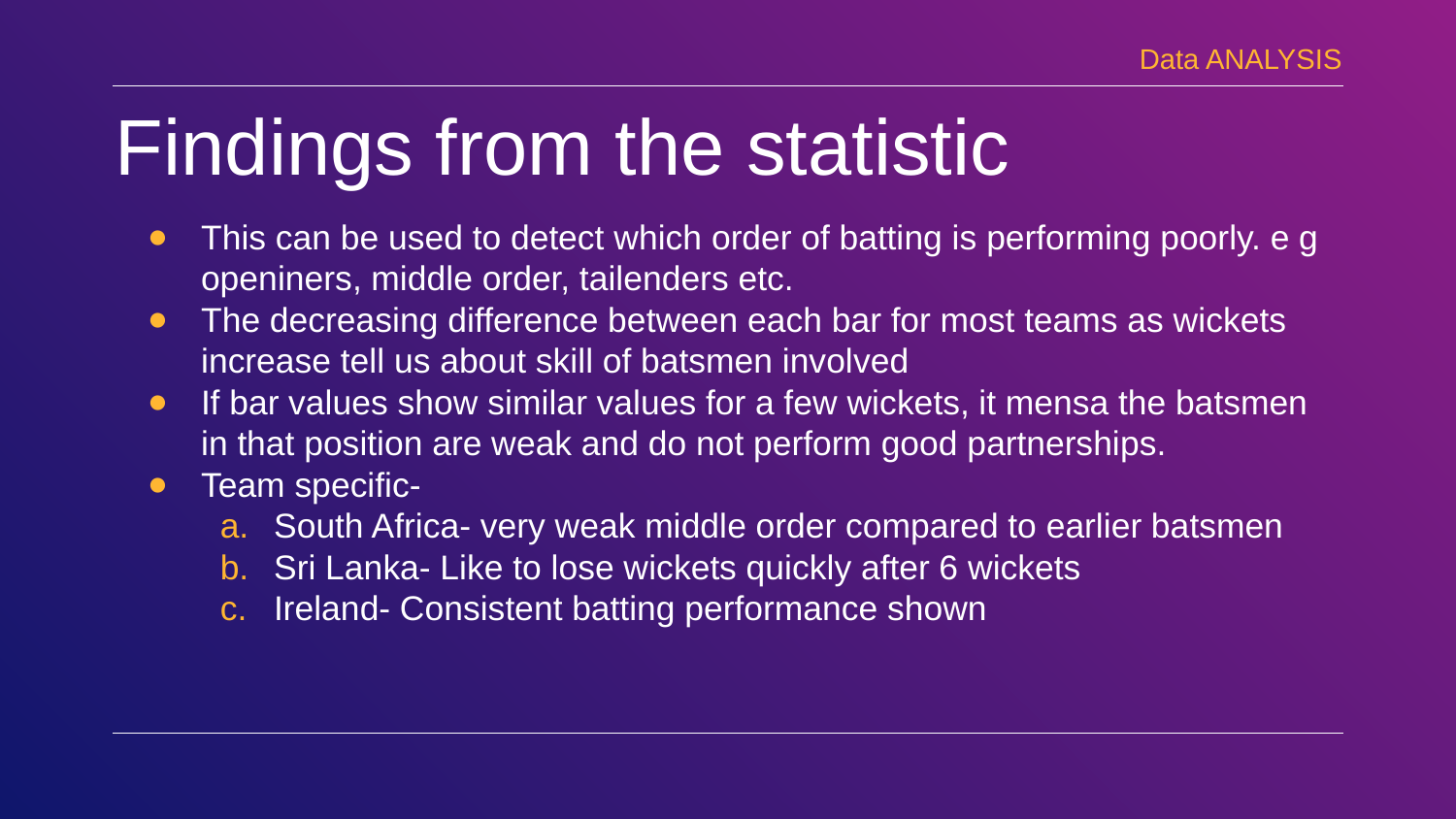

Data ANALYSIS
# Findings from the statistic
This can be used to detect which order of batting is performing poorly. e g openiners, middle order, tailenders etc.
The decreasing difference between each bar for most teams as wickets increase tell us about skill of batsmen involved
If bar values show similar values for a few wickets, it mensa the batsmen in that position are weak and do not perform good partnerships.
Team specific-
South Africa- very weak middle order compared to earlier batsmen
Sri Lanka- Like to lose wickets quickly after 6 wickets
Ireland- Consistent batting performance shown